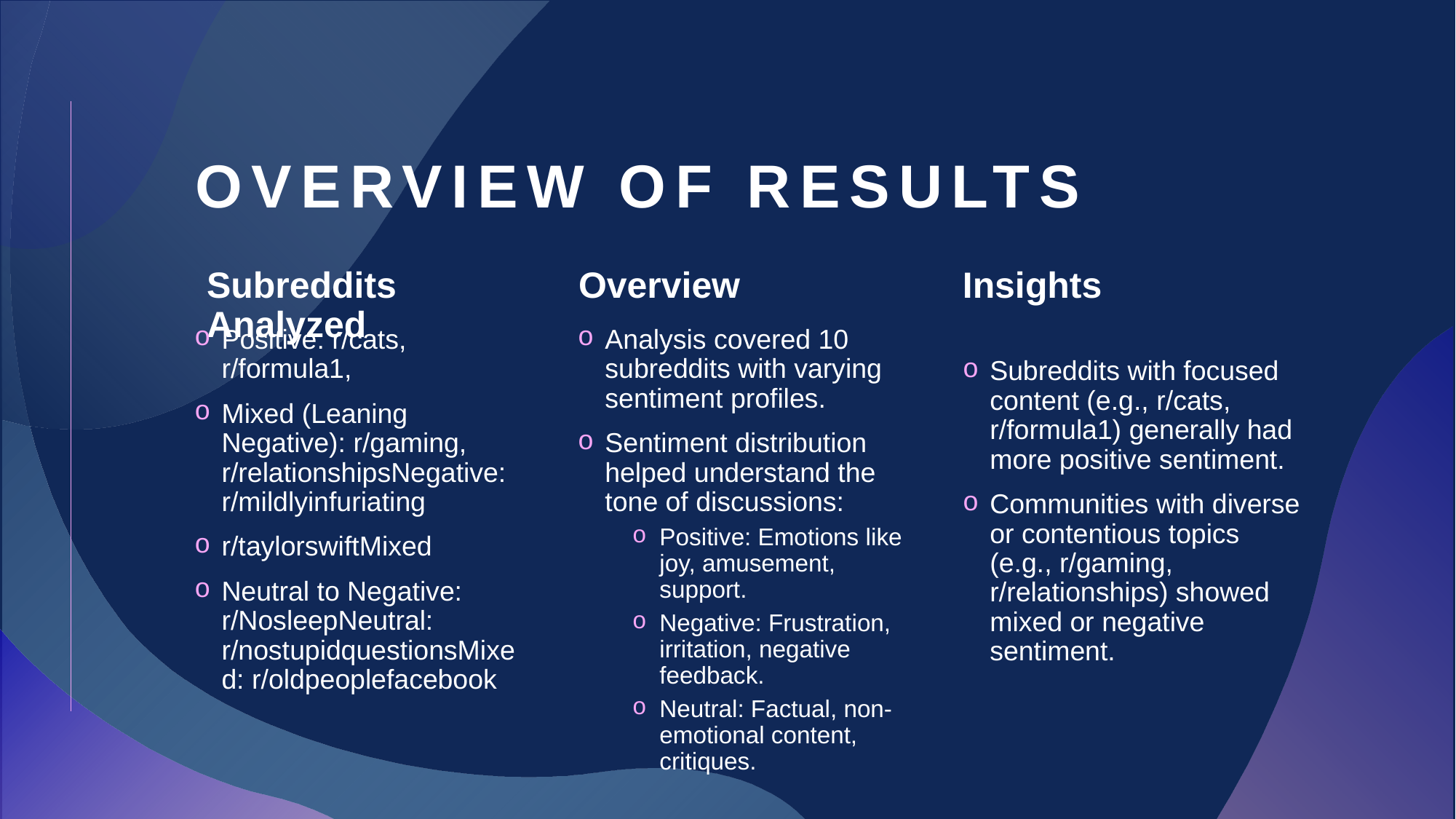

# Overview of results
Subreddits Analyzed
Overview
Insights
Positive: r/cats, r/formula1,
Mixed (Leaning Negative): r/gaming, r/relationshipsNegative: r/mildlyinfuriating
r/taylorswiftMixed
Neutral to Negative: r/NosleepNeutral: r/nostupidquestionsMixed: r/oldpeoplefacebook

Analysis covered 10 subreddits with varying sentiment profiles.
Sentiment distribution helped understand the tone of discussions:
Positive: Emotions like joy, amusement, support.
Negative: Frustration, irritation, negative feedback.
Neutral: Factual, non-emotional content, critiques.

Subreddits with focused content (e.g., r/cats, r/formula1) generally had more positive sentiment.
Communities with diverse or contentious topics (e.g., r/gaming, r/relationships) showed mixed or negative sentiment.